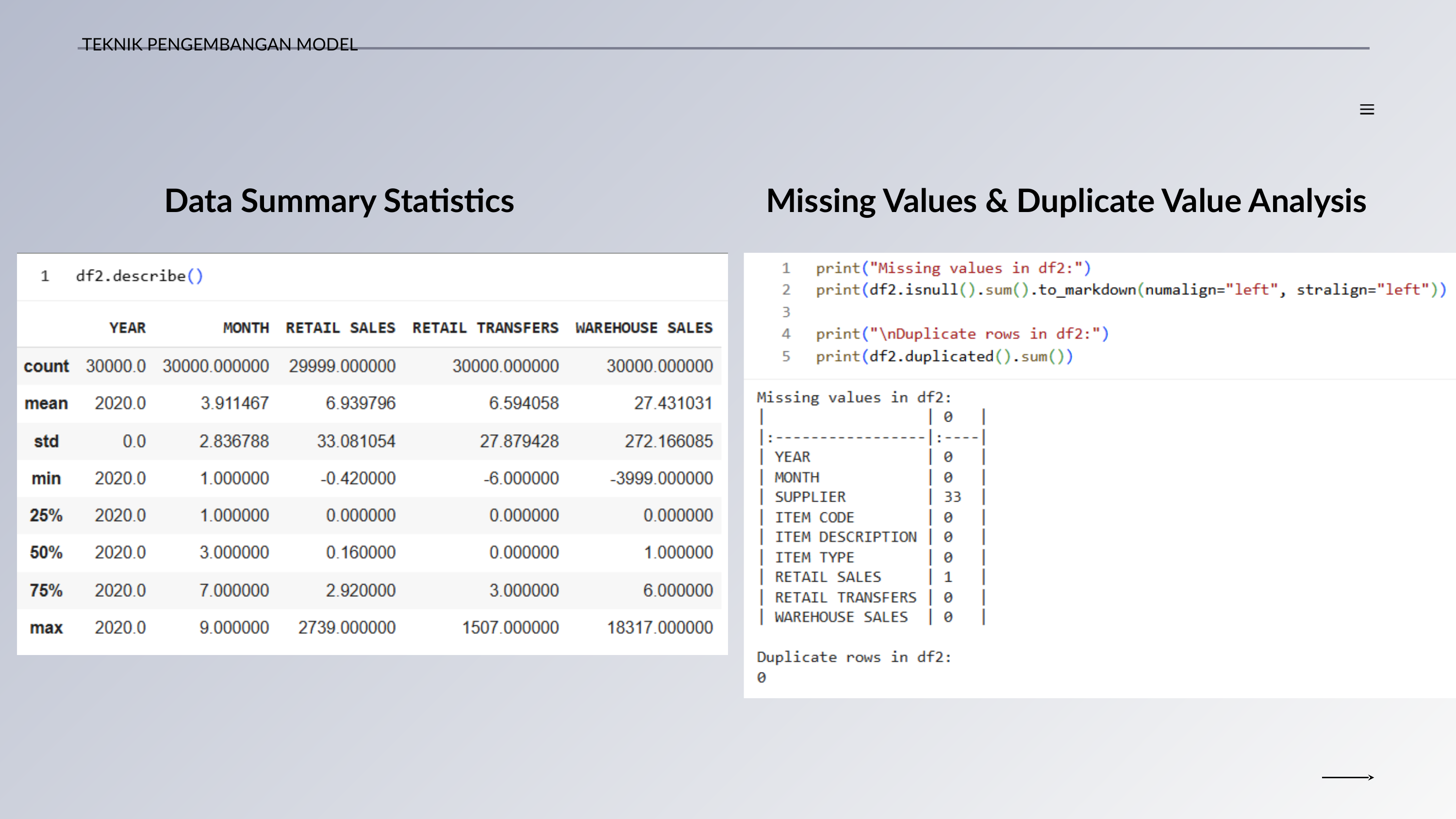

TEKNIK PENGEMBANGAN MODEL

Data Summary Statistics
Missing Values & Duplicate Value Analysis